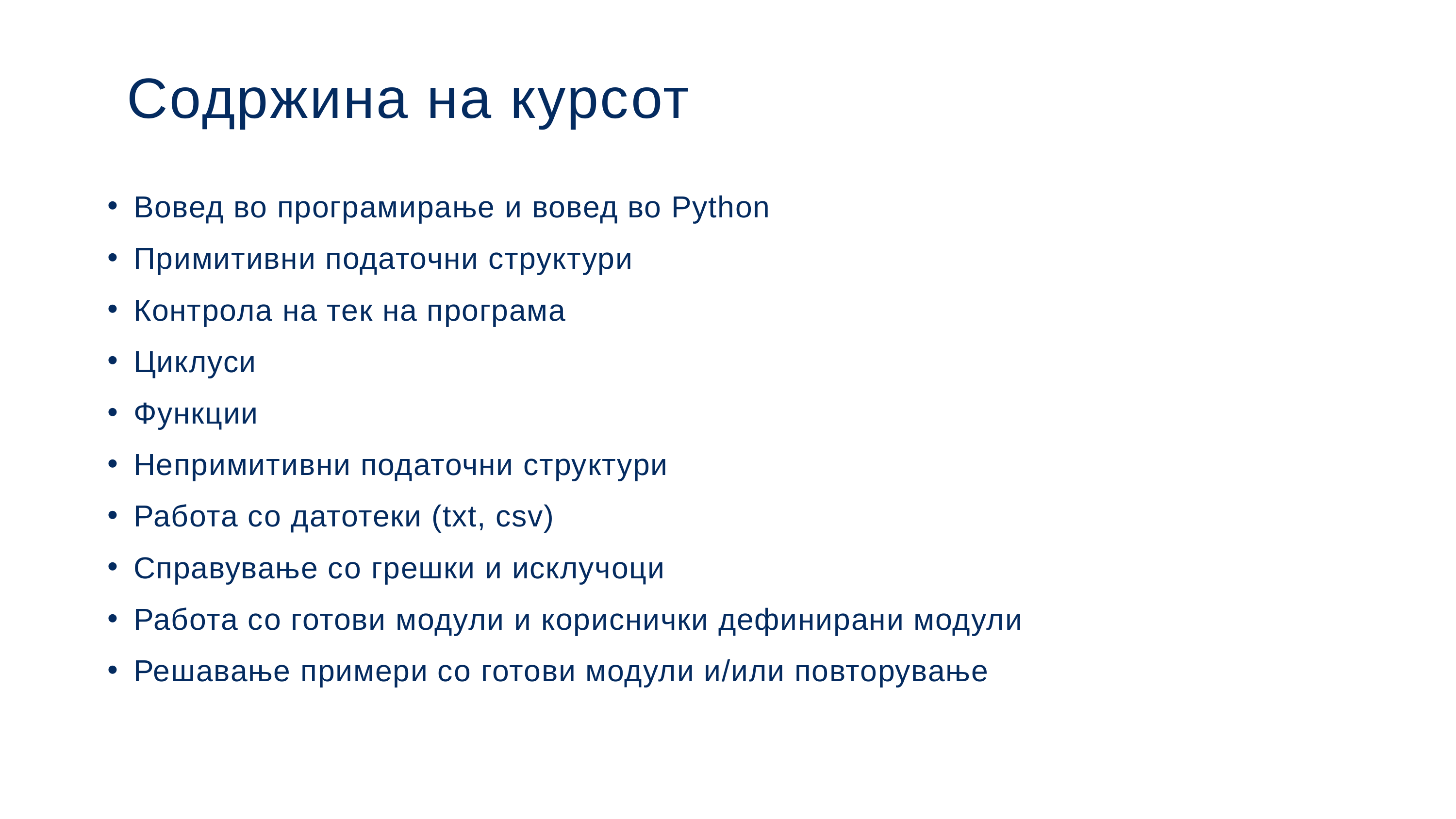

Содржина на курсот
Вовед во програмирање и вовед во Python
Примитивни податочни структури
Контрола на тек на програма
Циклуси
Функции
Непримитивни податочни структури
Работа со датотеки (txt, csv)
Справување со грешки и исклучоци
Работа со готови модули и кориснички дефинирани модули
Решавање примери со готови модули и/или повторување